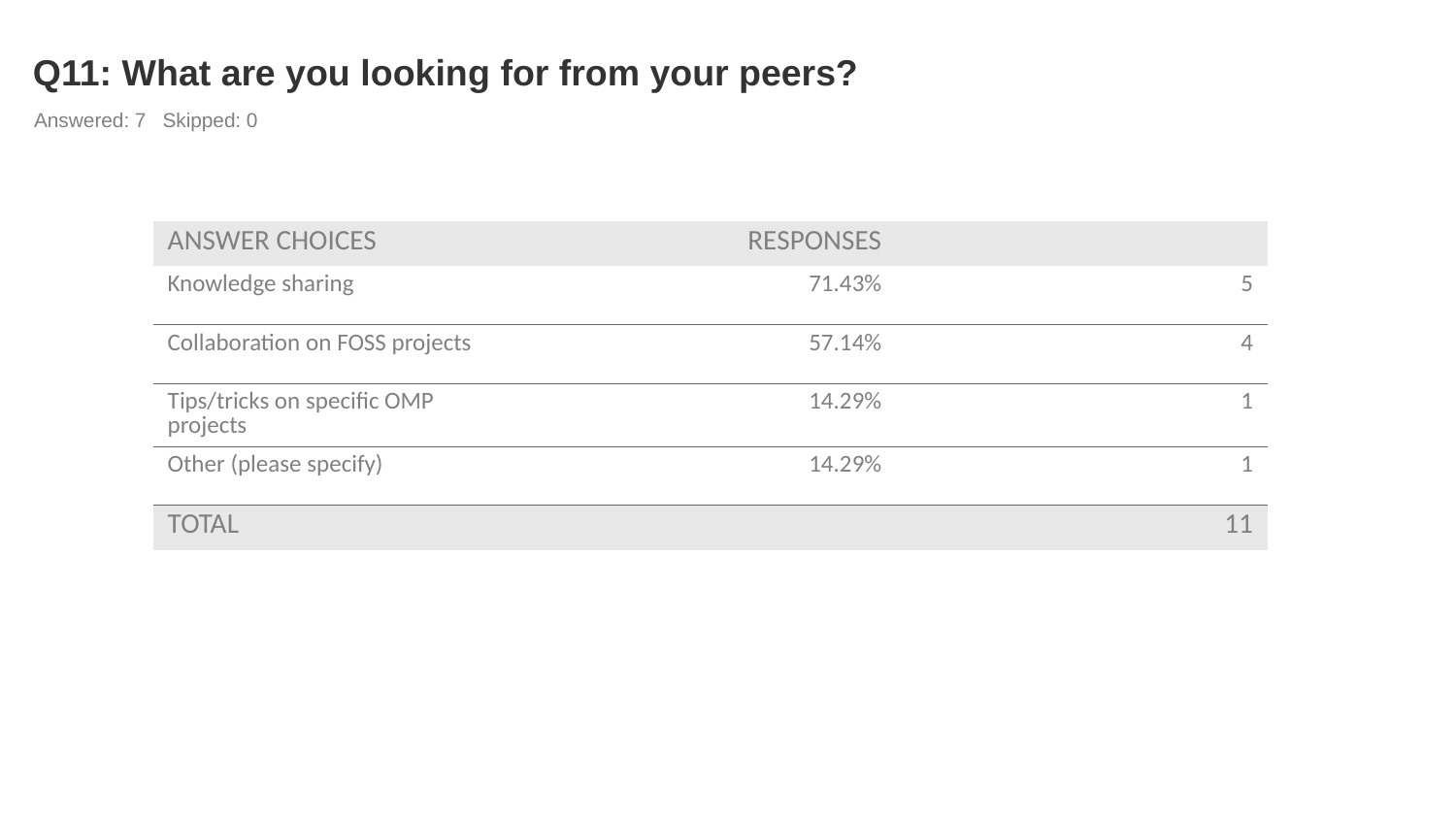

# Q11: What are you looking for from your peers?
Answered: 7   Skipped: 0
| ANSWER CHOICES | RESPONSES |  |
| --- | --- | --- |
| Knowledge sharing | 71.43% | 5 |
| Collaboration on FOSS projects | 57.14% | 4 |
| Tips/tricks on specific OMP projects | 14.29% | 1 |
| Other (please specify) | 14.29% | 1 |
| TOTAL |  | 11 |